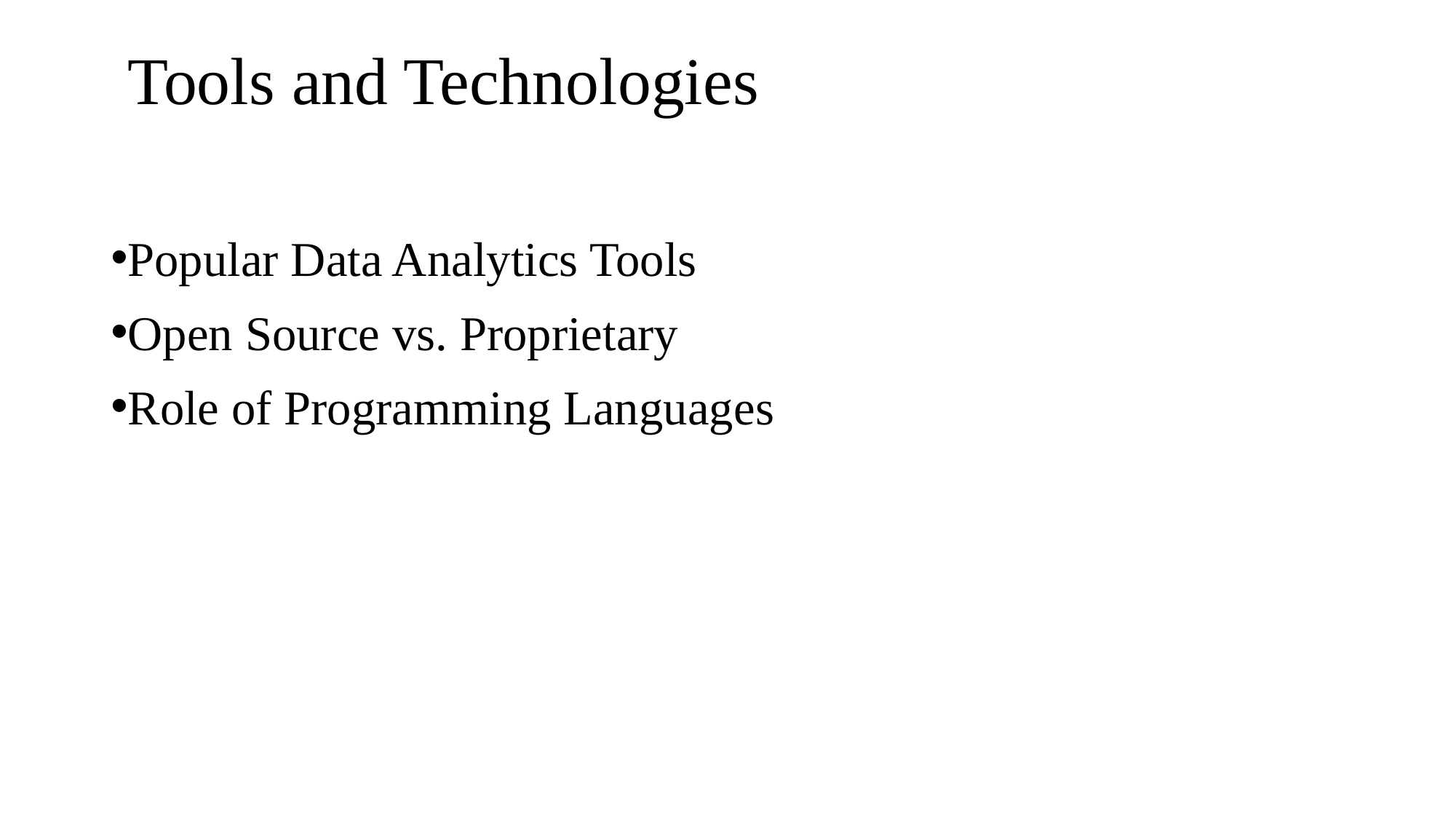

# Tools and Technologies
Popular Data Analytics Tools
Open Source vs. Proprietary
Role of Programming Languages